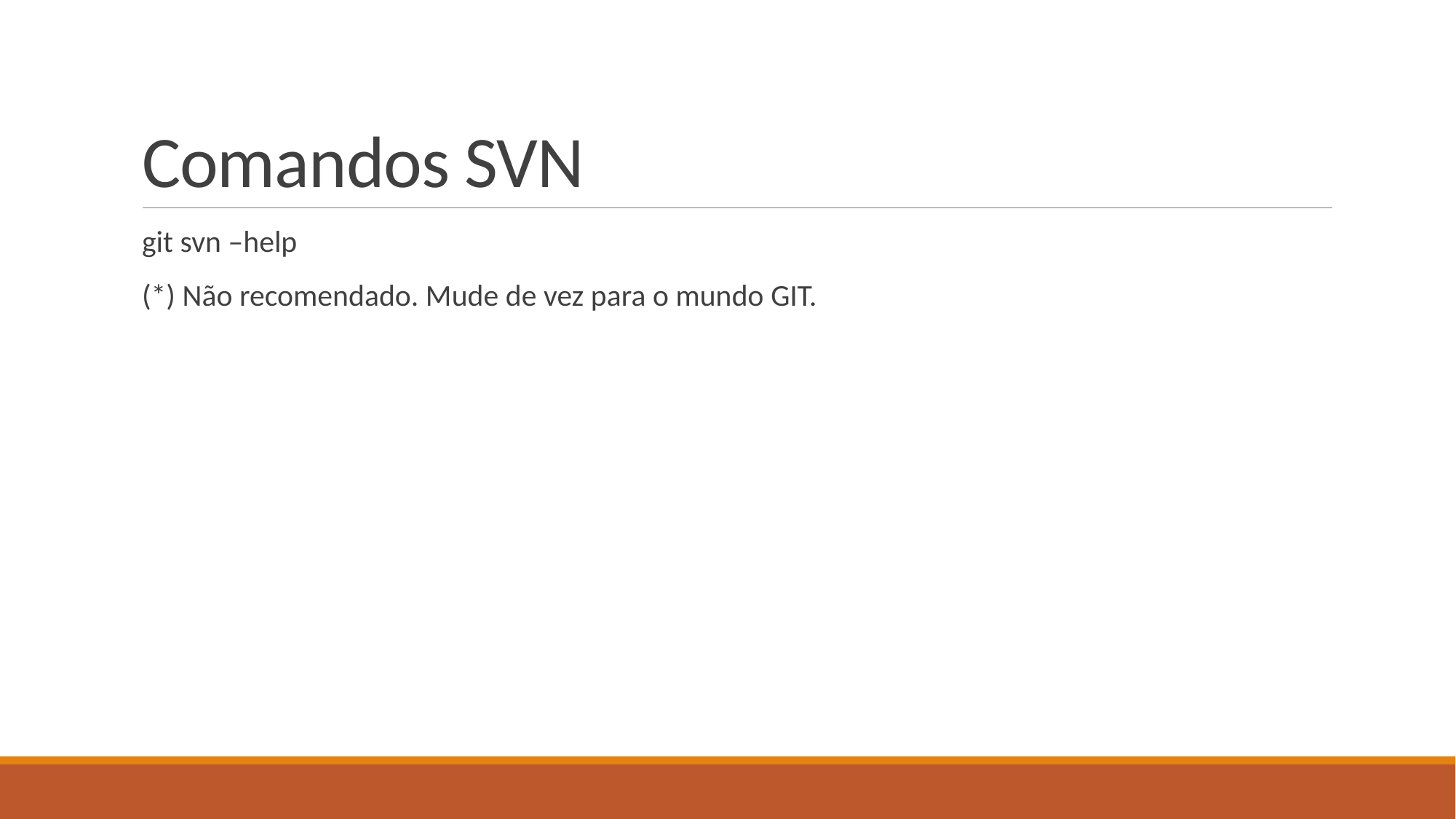

# Comandos SVN
git svn –help
(*) Não recomendado. Mude de vez para o mundo GIT.